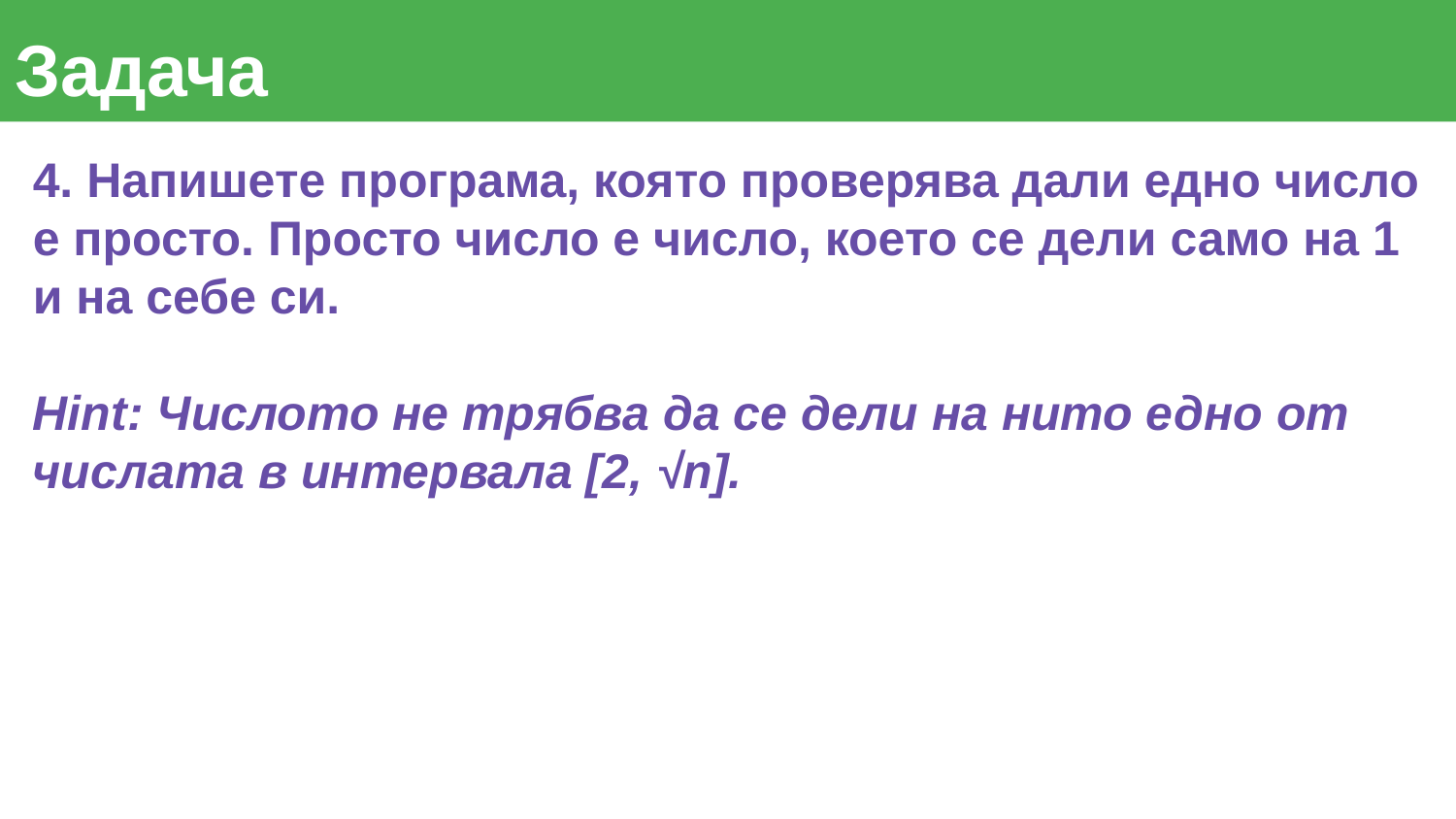

Задача
4. Напишете програма, която проверява дали едно число е просто. Просто число е число, което се дели само на 1 и на себе си.

Hint: Числото не трябва да се дели на нито едно от числата в интервала [2, √n].